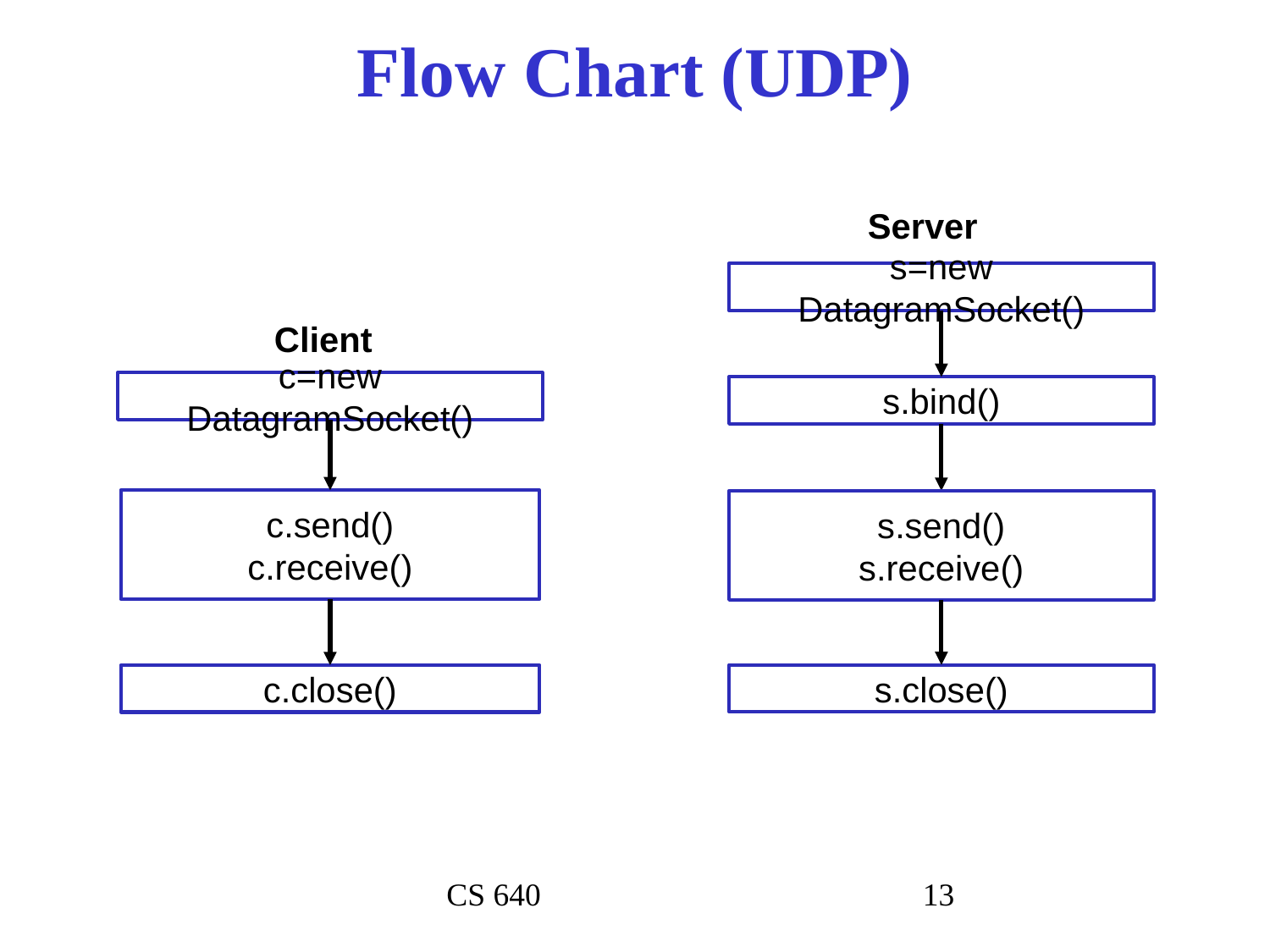

# Flow Chart (UDP)
Server
s=new DatagramSocket()
Client
c=new DatagramSocket()
s.bind()
c.send()
c.receive()
s.send()
s.receive()
s.close()
c.close()
CS 640
13